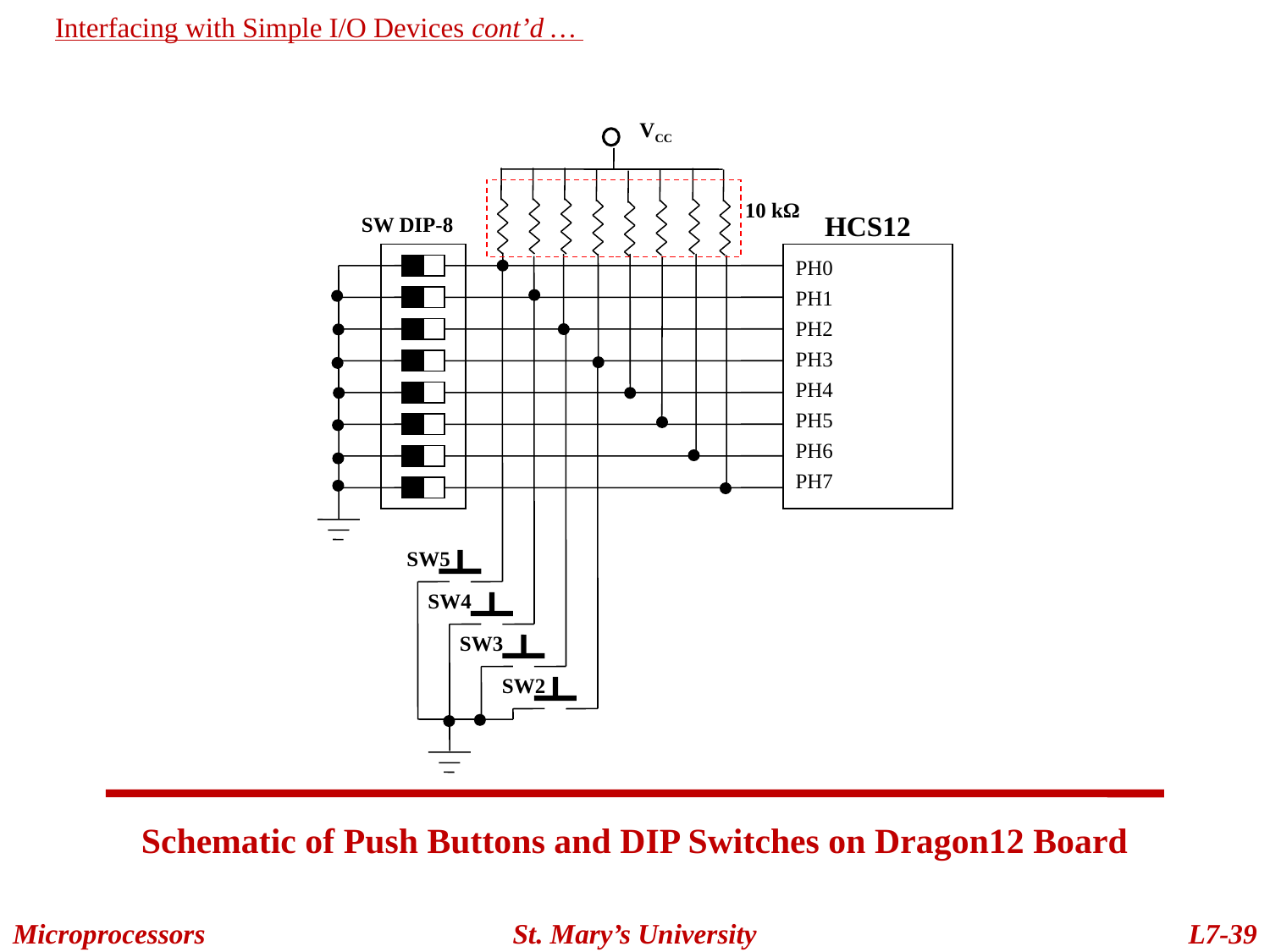

Interfacing with Simple I/O Devices cont’d …
VCC

10 kΩ
HCS12
SW DIP-8
PH0 PH1 PH2 PH3 PH4 PH5 PH6 PH7

SW5
SW4
SW3
SW2

Schematic of Push Buttons and DIP Switches on Dragon12 Board
Microprocessors
St. Mary’s University
L7-39